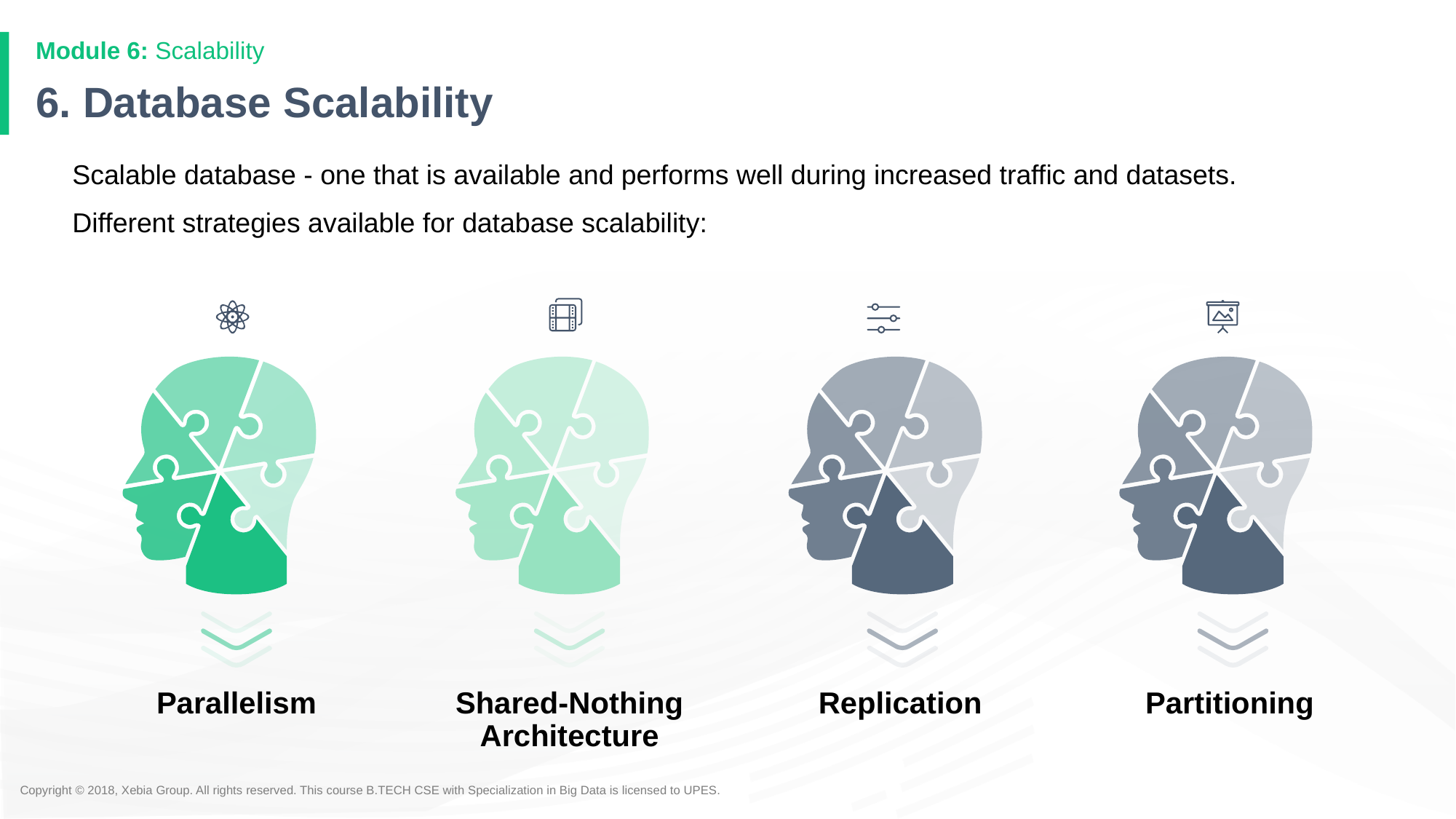

Module 6: Scalability
# 6. Database Scalability
Scalable database - one that is available and performs well during increased traffic and datasets.
Different strategies available for database scalability:

Shared-Nothing Architecture

Partitioning

Parallelism

Replication